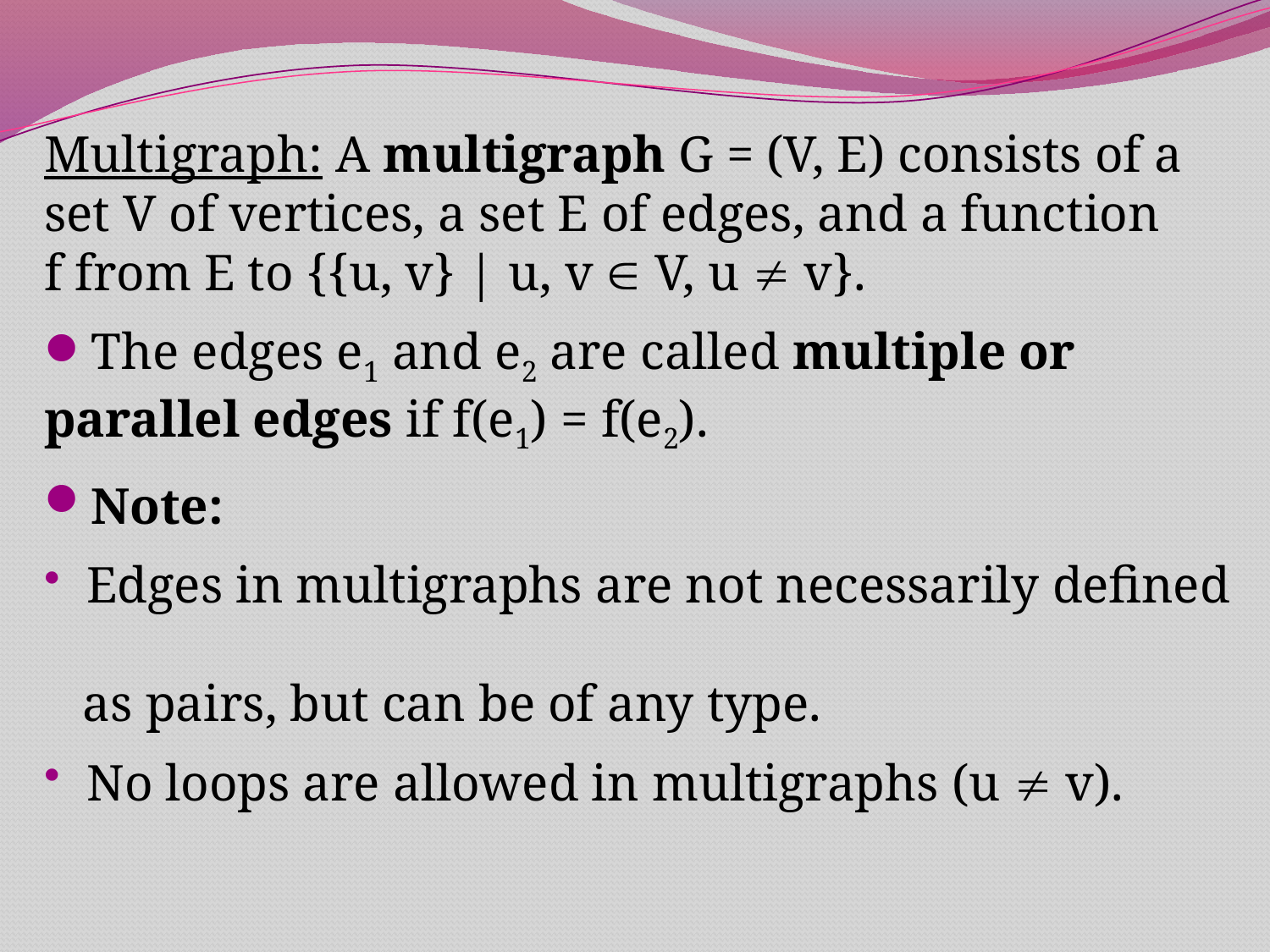

Multigraph: A multigraph G = (V, E) consists of a set V of vertices, a set E of edges, and a function
f from E to {{u, v} | u, v ∈ V, u ≠ v}.
The edges e1 and e2 are called multiple or parallel edges if f(e1) = f(e2).
Note:
  Edges in multigraphs are not necessarily defined
   as pairs, but can be of any type.
  No loops are allowed in multigraphs (u ≠ v).